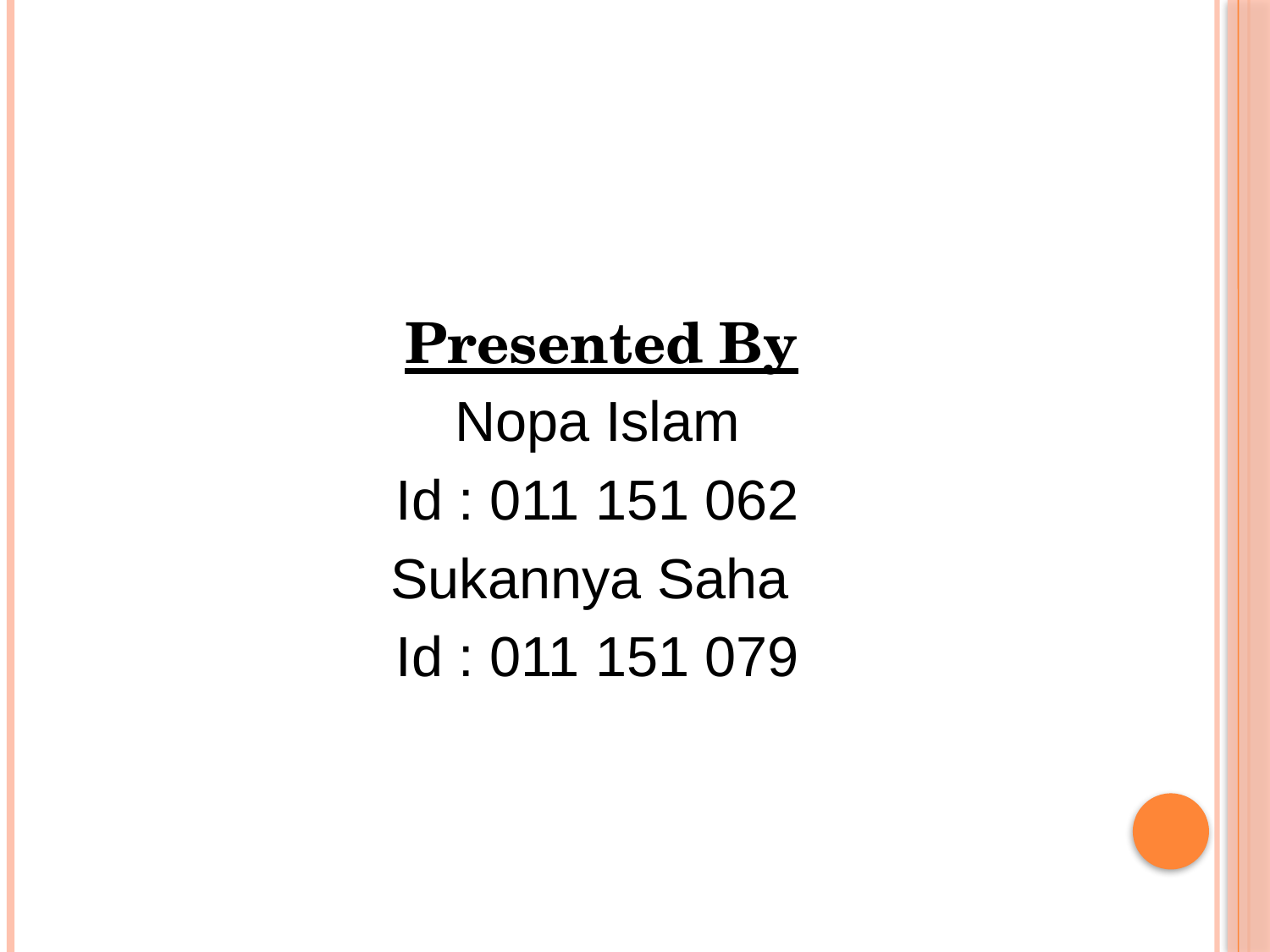

#

                     Presented By
  Nopa Islam
  Id : 011 151 062
 Sukannya Saha
  Id : 011 151 079